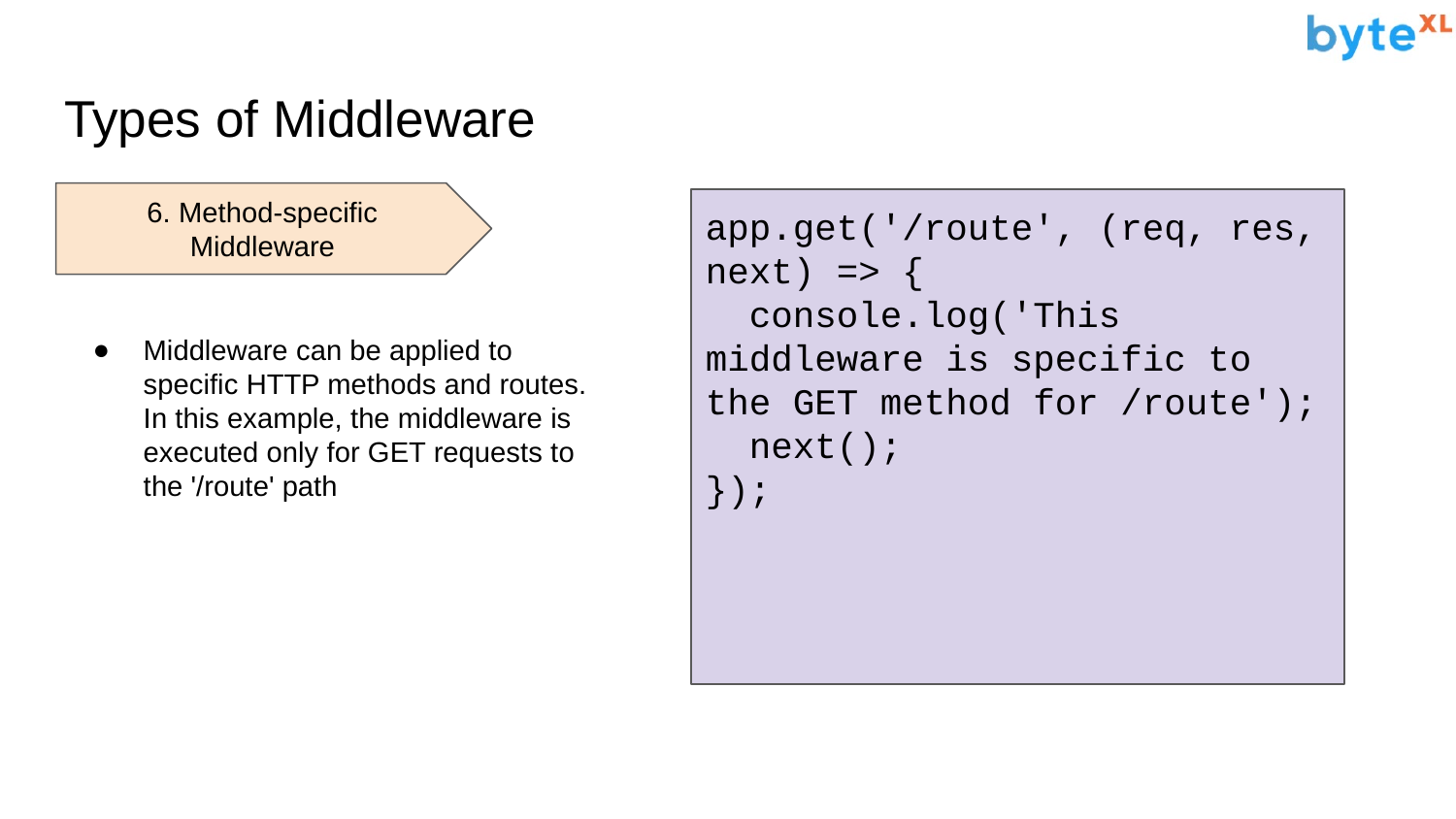

# Types of Middleware
6. Method-specific Middleware
app.get('/route', (req, res, next) => {
  console.log('This middleware is specific to the GET method for /route');
  next();
});

Middleware can be applied to specific HTTP methods and routes. In this example, the middleware is executed only for GET requests to the '/route' path